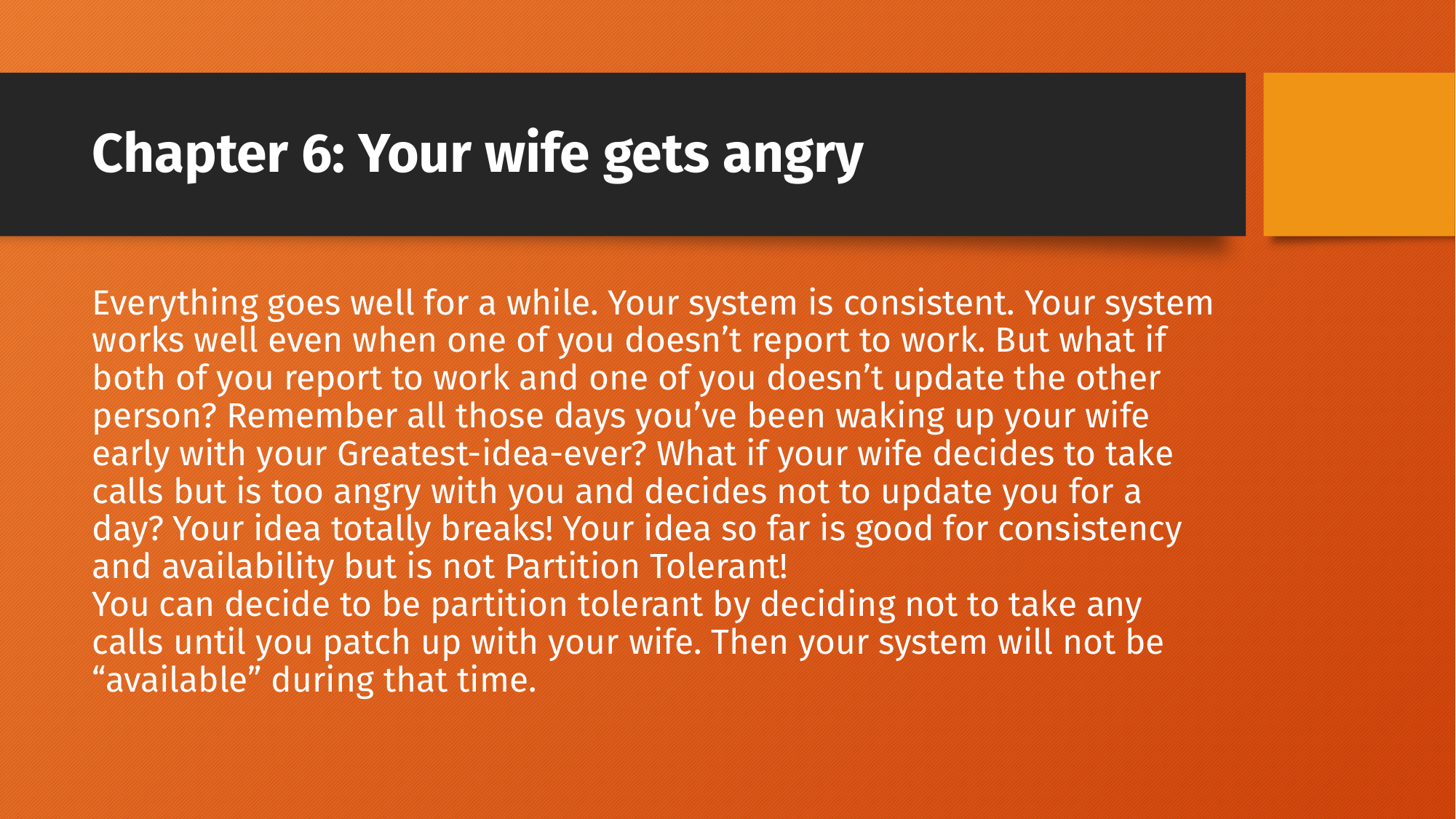

# Chapter 6: Your wife gets angry
Everything goes well for a while. Your system is consistent. Your system works well even when one of you doesn’t report to work. But what if both of you report to work and one of you doesn’t update the other person? Remember all those days you’ve been waking up your wife early with your Greatest-idea-ever? What if your wife decides to take calls but is too angry with you and decides not to update you for a day? Your idea totally breaks! Your idea so far is good for consistency and availability but is not Partition Tolerant!
You can decide to be partition tolerant by deciding not to take any calls until you patch up with your wife. Then your system will not be “available” during that time.